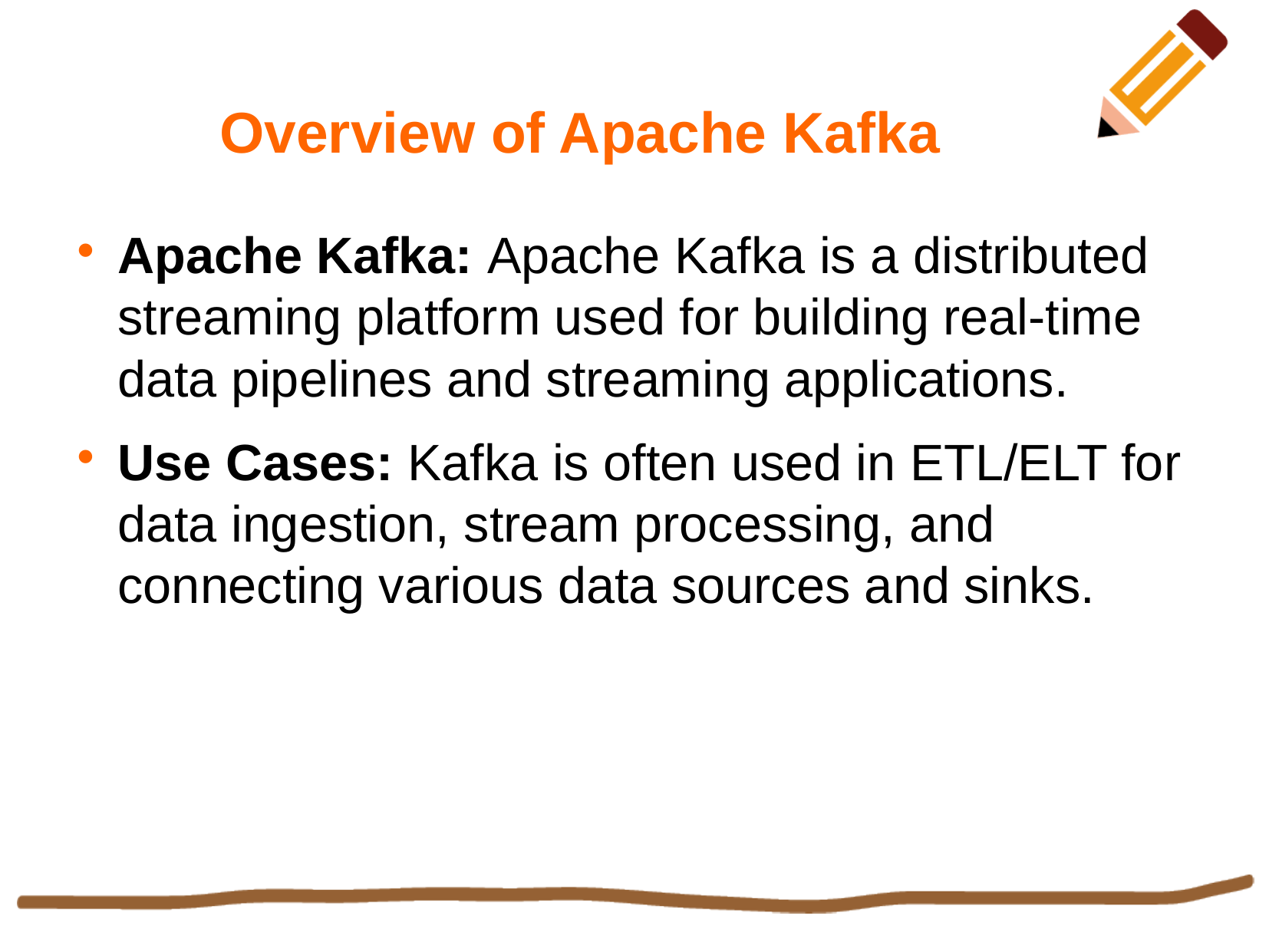

Overview of Apache Kafka
Apache Kafka: Apache Kafka is a distributed streaming platform used for building real-time data pipelines and streaming applications.
Use Cases: Kafka is often used in ETL/ELT for data ingestion, stream processing, and connecting various data sources and sinks.